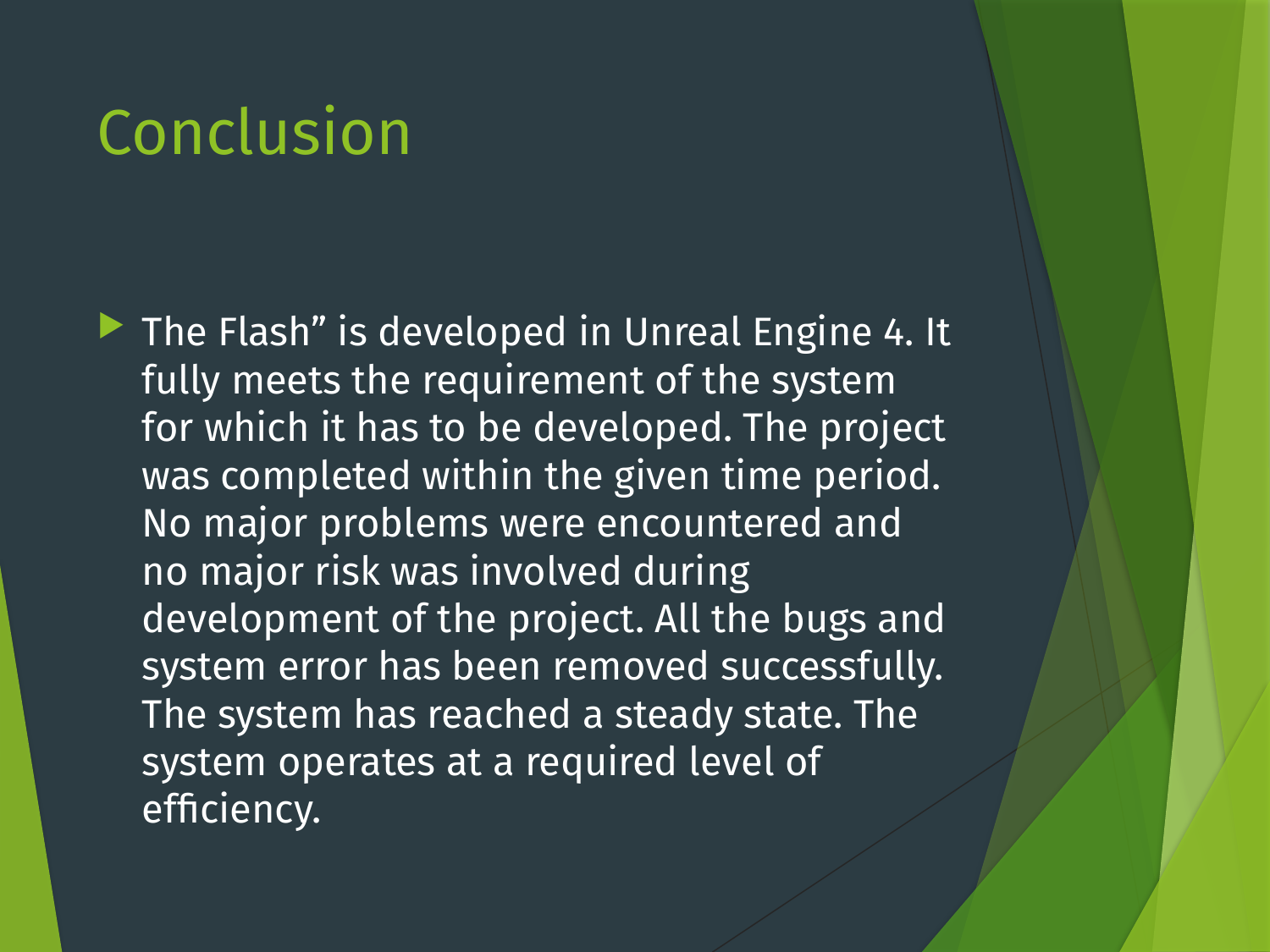

# Conclusion
The Flash” is developed in Unreal Engine 4. It fully meets the requirement of the system for which it has to be developed. The project was completed within the given time period. No major problems were encountered and no major risk was involved during development of the project. All the bugs and system error has been removed successfully. The system has reached a steady state. The system operates at a required level of efficiency.